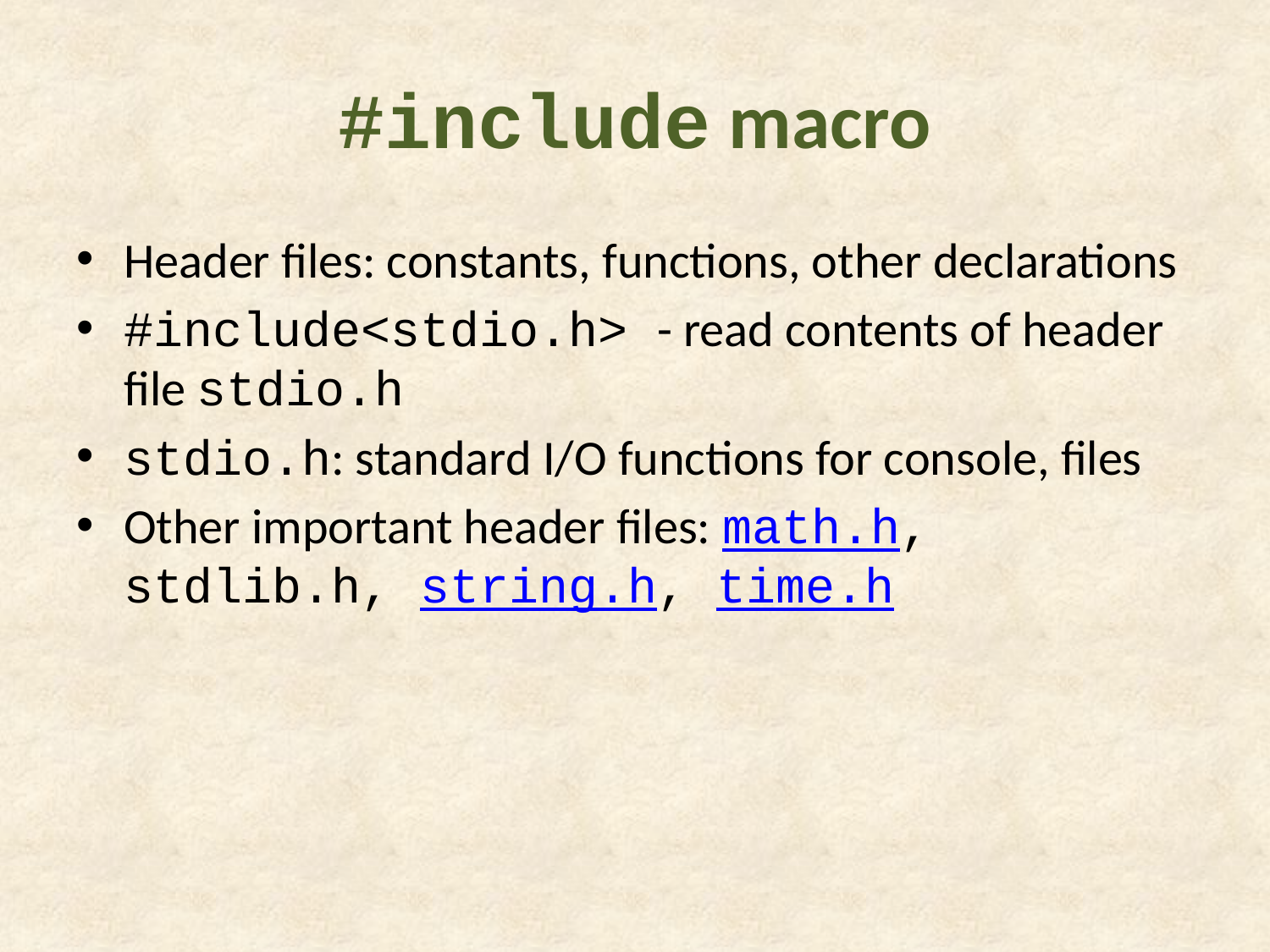

# #include macro
Header files: constants, functions, other declarations
#include<stdio.h> - read contents of header file stdio.h
stdio.h: standard I/O functions for console, files
Other important header files: math.h, stdlib.h, string.h, time.h